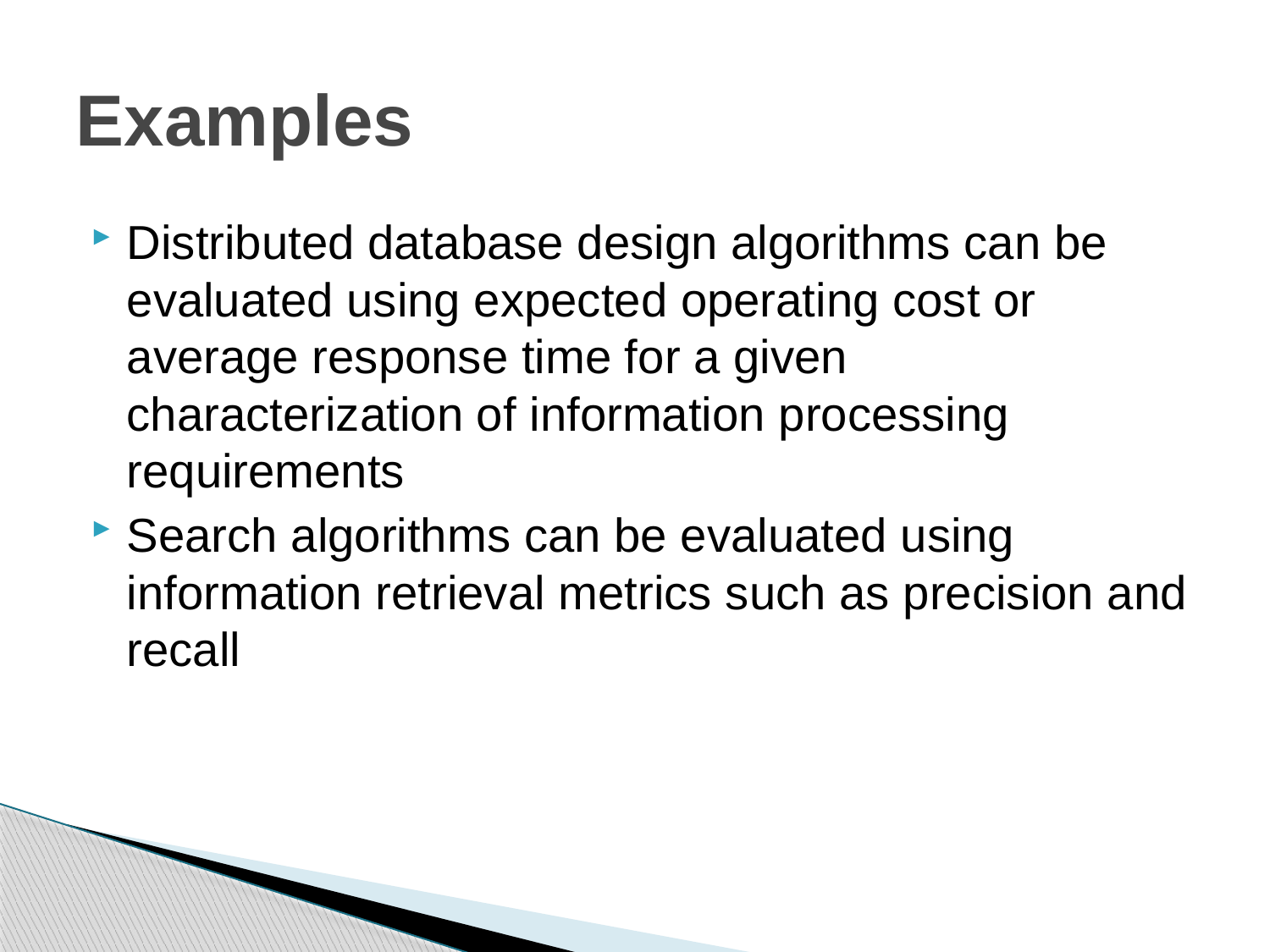

# Examples
Distributed database design algorithms can be evaluated using expected operating cost or average response time for a given characterization of information processing requirements
Search algorithms can be evaluated using information retrieval metrics such as precision and recall